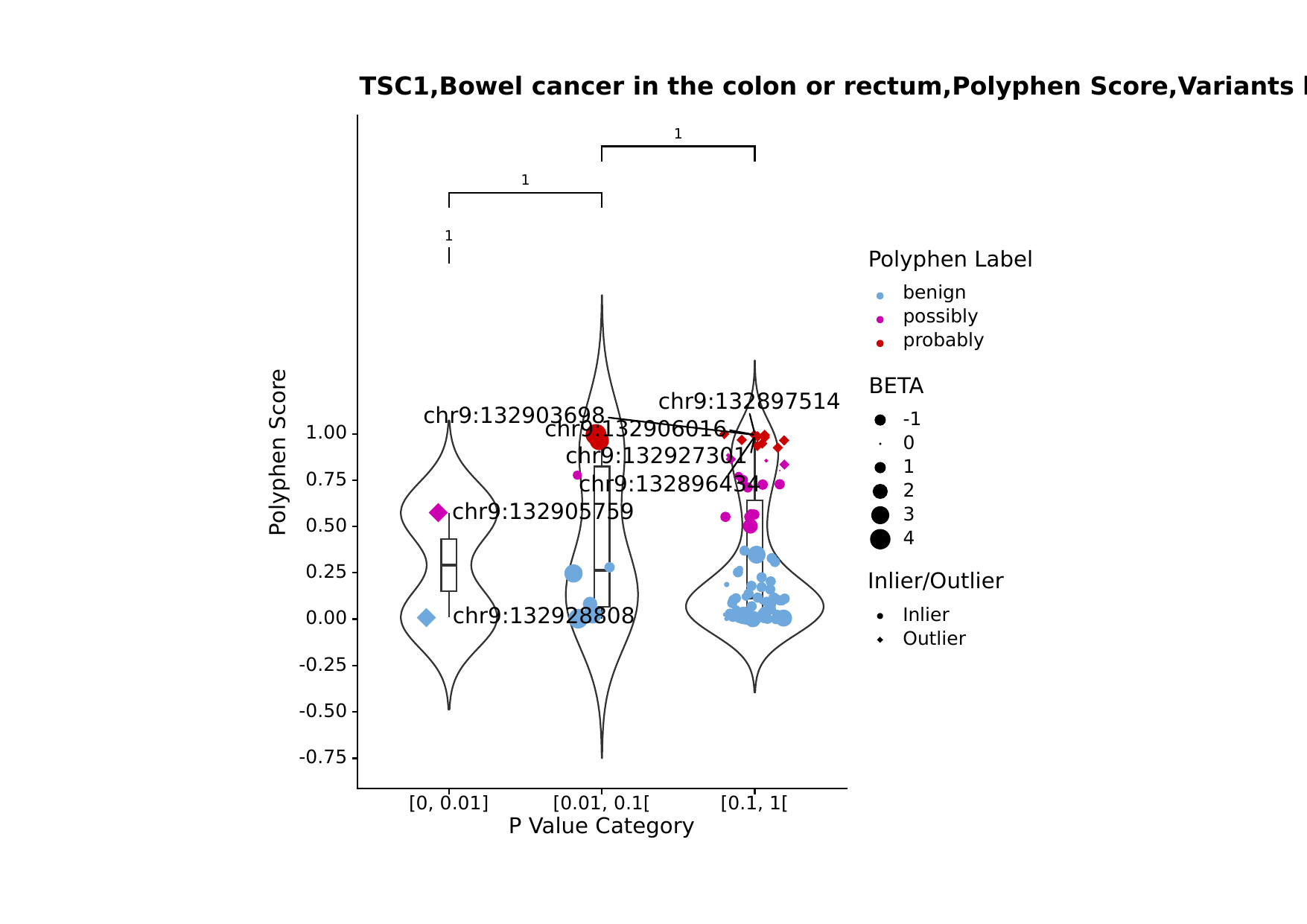

TSC1,Bowel cancer in the colon or rectum,Polyphen Score,Variants by P Value Category

1

1

1

Polyphen Label
benign

possibly

probably

BETA
chr9:132897514
chr9:132903698
-1

chr9:132906016

1.00

0

Polyphen Score

chr9:132927301

1

0.75

chr9:132896434

2

chr9:132905759

3

0.50

4

0.25

Inlier/Outlier

Inlier
chr9:132928808

0.00

Outlier

-0.25

-0.50

-0.75

[0, 0.01]
[0.01, 0.1[
[0.1, 1[
P Value Category